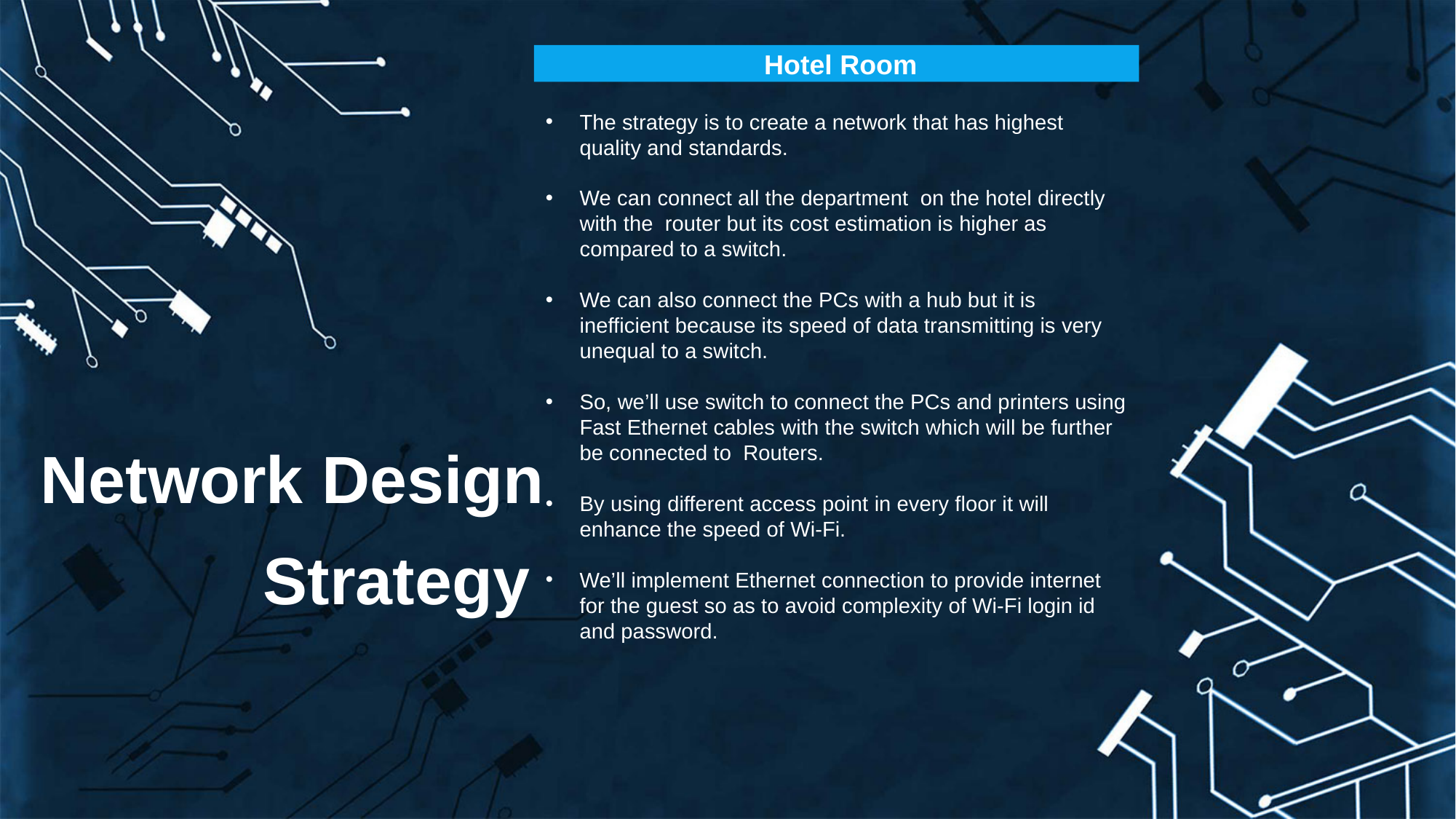

Hotel Room

The strategy is to create a network that has highest quality and standards.

We can connect all the department  on the hotel directly with the  router but its cost estimation is higher as compared to a switch.

We can also connect the PCs with a hub but it is inefficient because its speed of data transmitting is very unequal to a switch.

So, we’ll use switch to connect the PCs and printers using Fast Ethernet cables with the switch which will be further be connected to  Routers.

By using different access point in every floor it will enhance the speed of Wi-Fi.

We’ll implement Ethernet connection to provide internet for the guest so as to avoid complexity of Wi-Fi login id and password.

Network Design
            Strategy